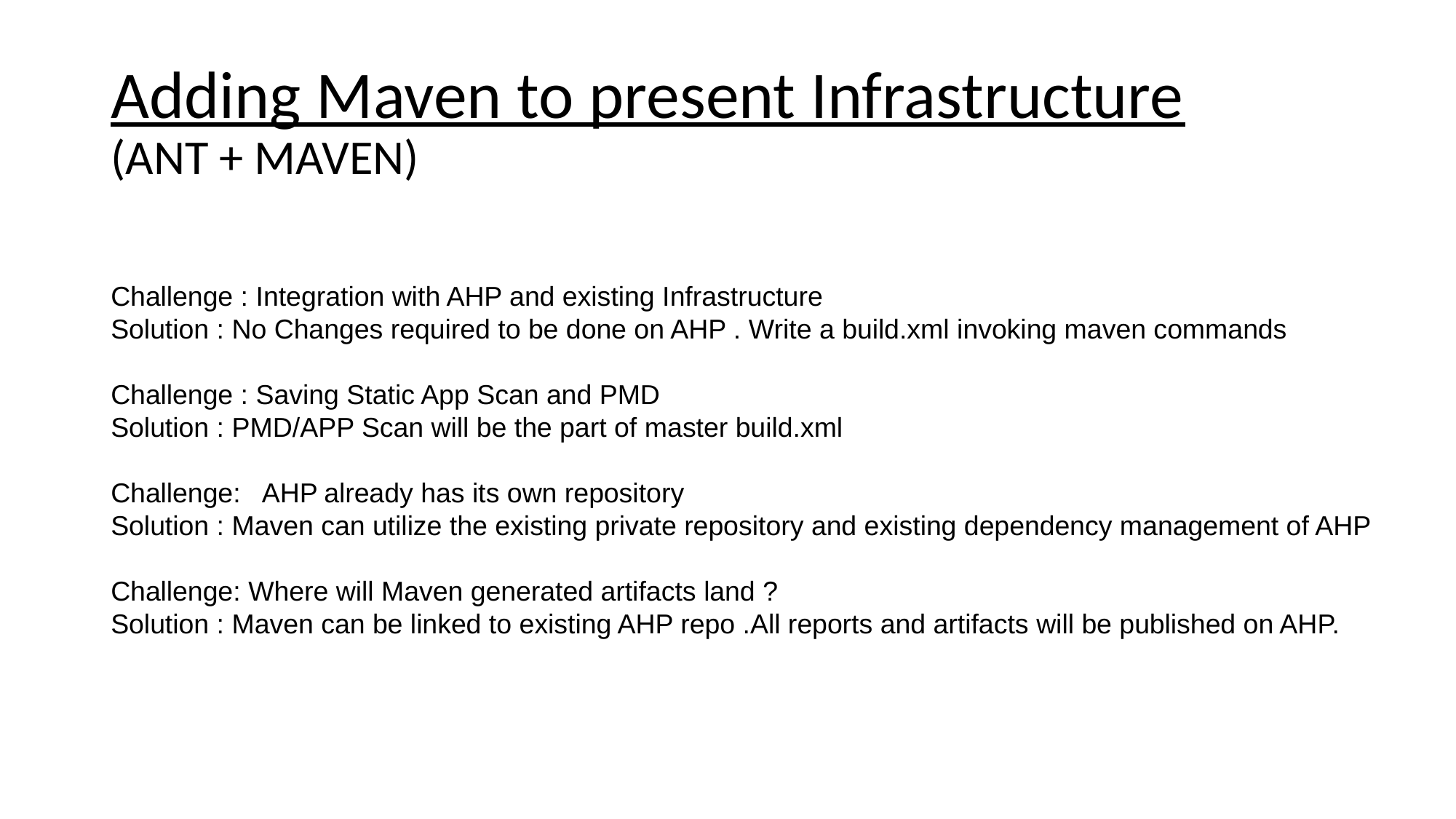

# Adding Maven to present Infrastructure (ANT + MAVEN)
Challenge : Integration with AHP and existing Infrastructure
Solution : No Changes required to be done on AHP . Write a build.xml invoking maven commands

Challenge : Saving Static App Scan and PMD
Solution : PMD/APP Scan will be the part of master build.xml

Challenge:   AHP already has its own repository
Solution : Maven can utilize the existing private repository and existing dependency management of AHP

Challenge: Where will Maven generated artifacts land ?
Solution : Maven can be linked to existing AHP repo .All reports and artifacts will be published on AHP.